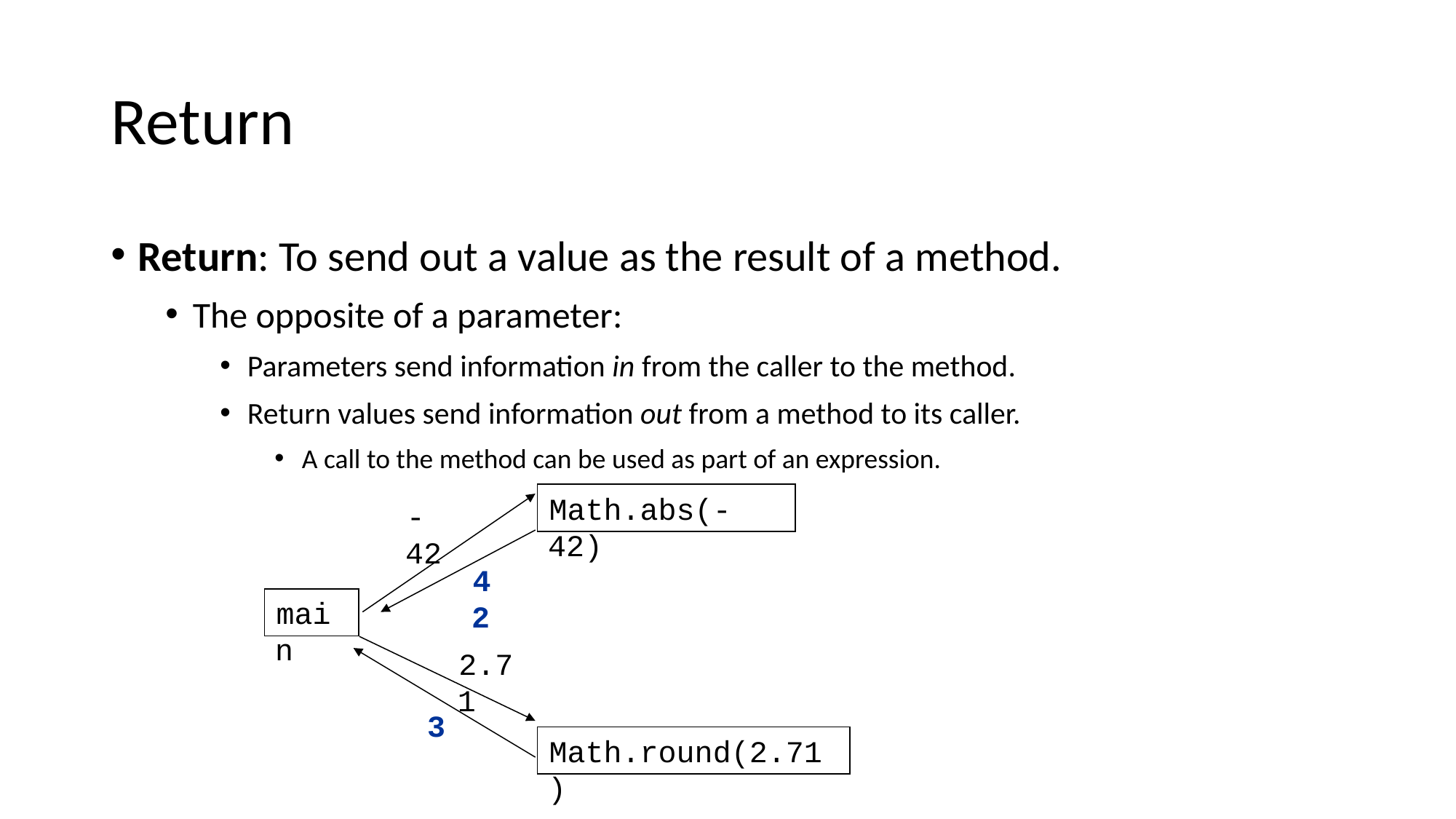

# Return
Return: To send out a value as the result of a method.
The opposite of a parameter:
Parameters send information in from the caller to the method.
Return values send information out from a method to its caller.
A call to the method can be used as part of an expression.

Math.abs(-42)
-42

42
main

2.71

3
Math.round(2.71)